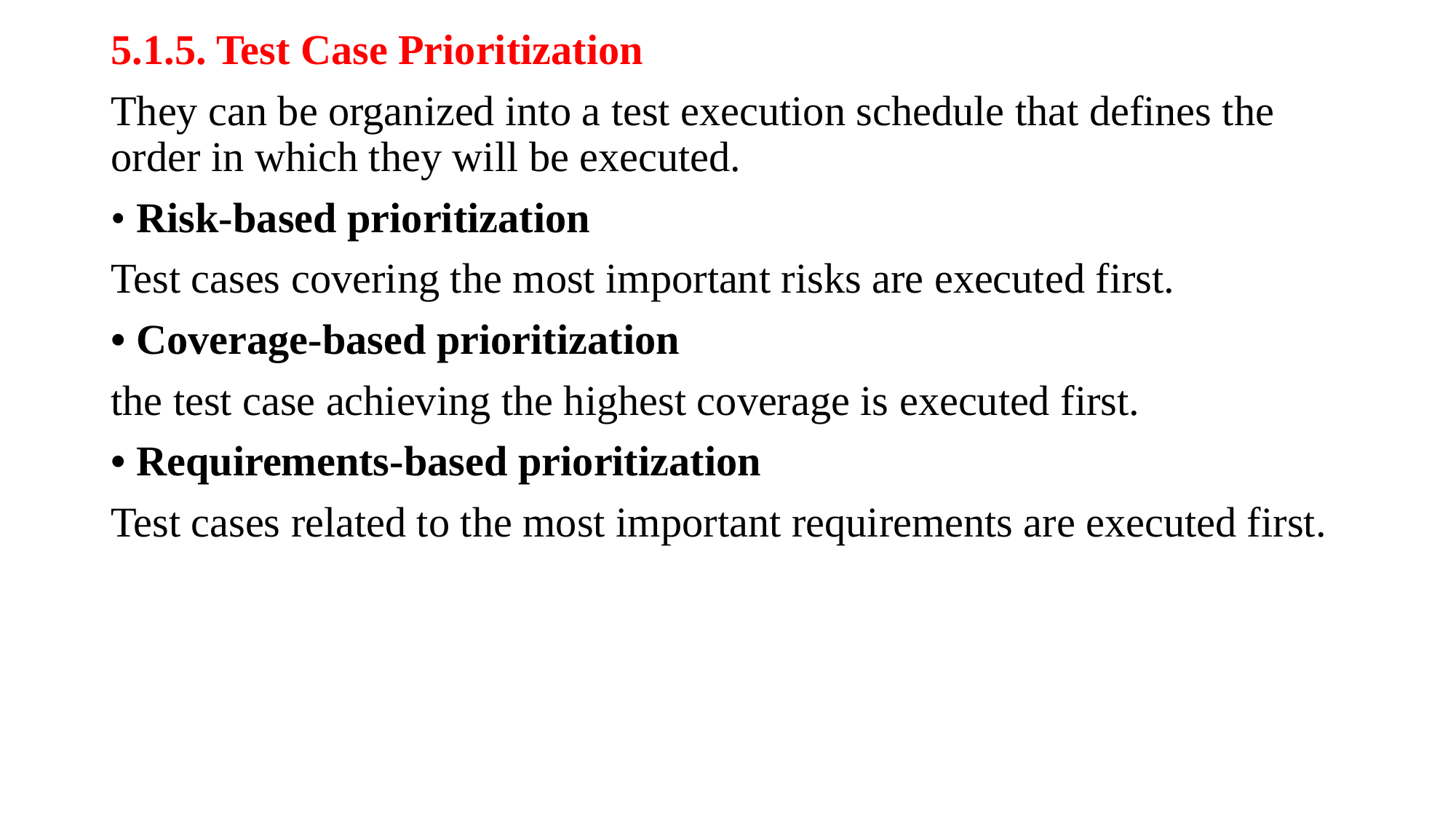

5.1.5. Test Case Prioritization
They can be organized into a test execution schedule that defines the order in which they will be executed.
• Risk-based prioritization
Test cases covering the most important risks are executed first.
• Coverage-based prioritization
the test case achieving the highest coverage is executed first.
• Requirements-based prioritization
Test cases related to the most important requirements are executed first.